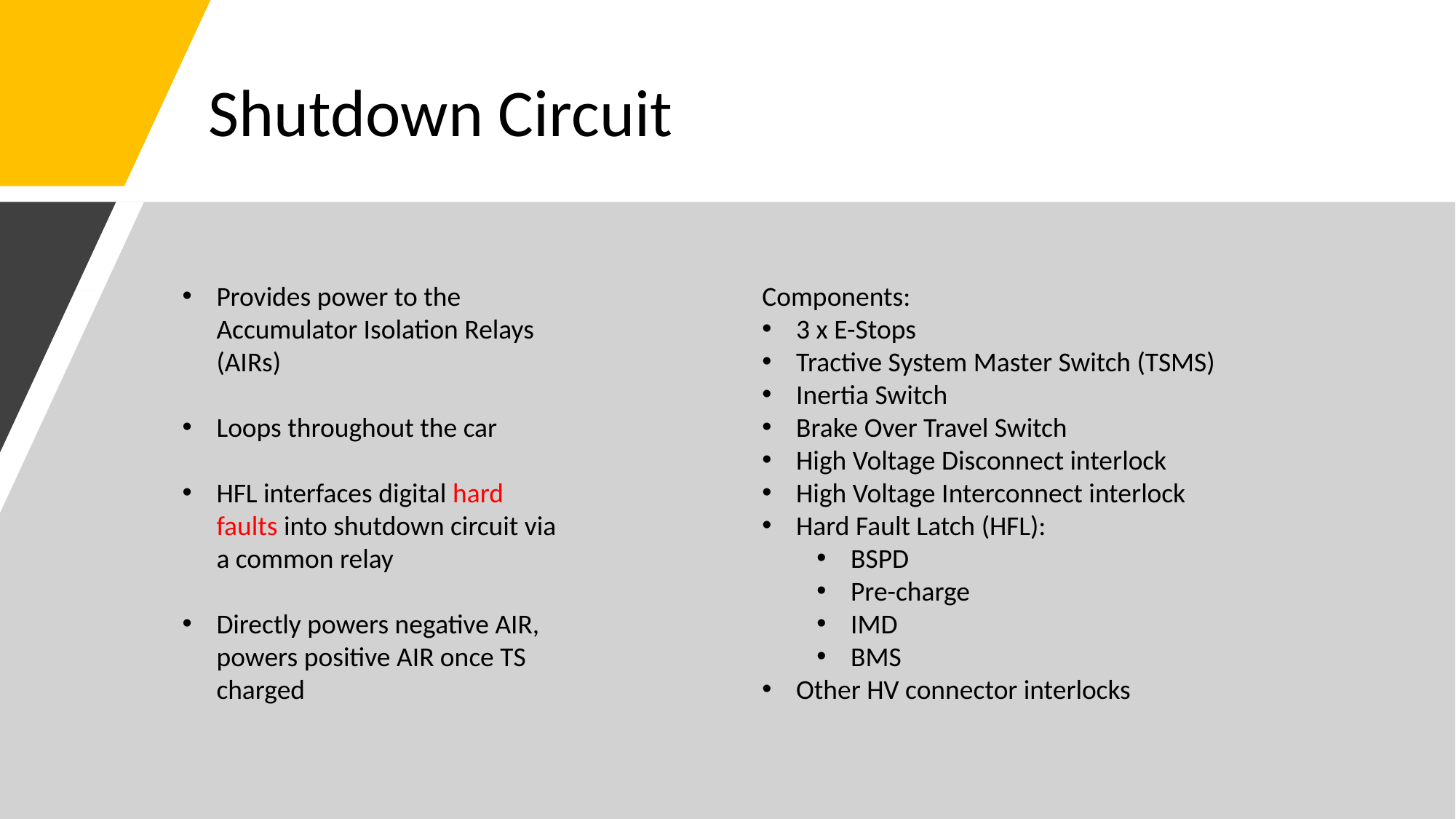

# Shutdown Circuit

Provides power to the Accumulator Isolation Relays (AIRs)

Loops throughout the car

HFL interfaces digital hard faults into shutdown circuit via a common relay

Directly powers negative AIR, powers positive AIR once TS charged
Components:
3 x E-Stops
Tractive System Master Switch (TSMS)
Inertia Switch
Brake Over Travel Switch
High Voltage Disconnect interlock
High Voltage Interconnect interlock
Hard Fault Latch (HFL):
BSPD
Pre-charge
IMD
BMS
Other HV connector interlocks